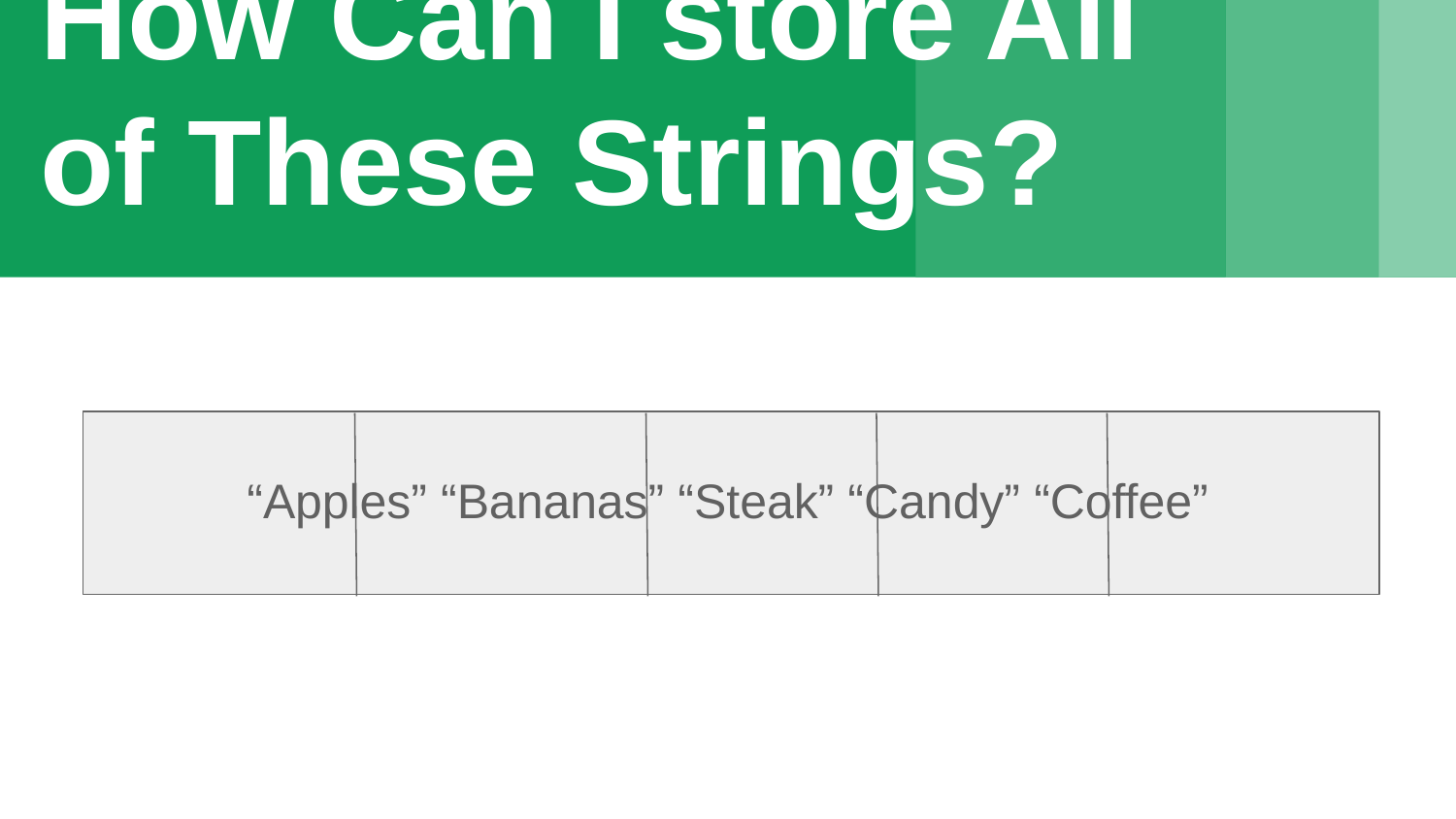

# How Can I store All of These Strings?

“Apples” “Bananas” “Steak” “Candy” “Coffee”